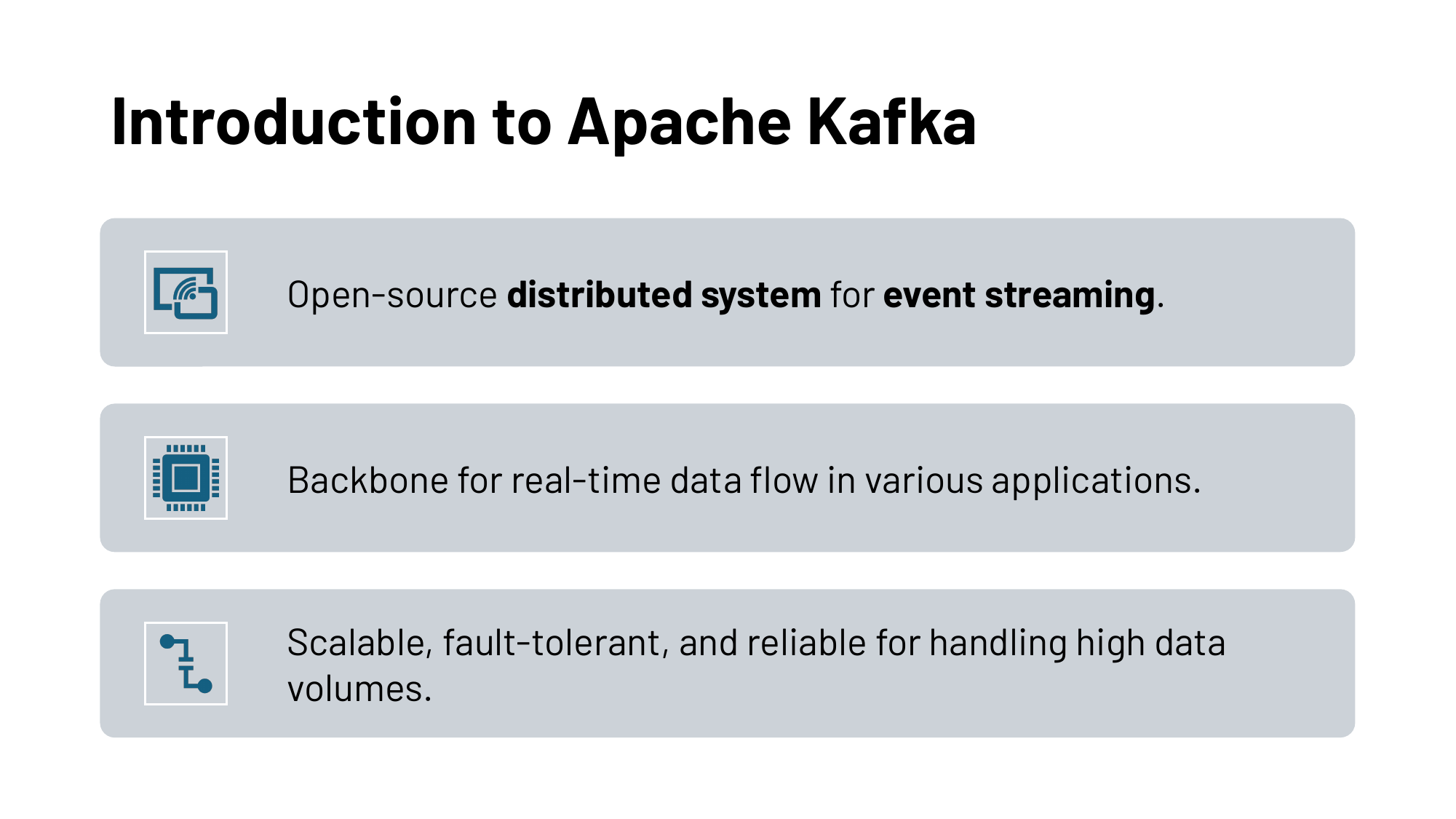

# Introduction to Apache Kafka
Open-source distributed system for event streaming.
Backbone for real-time data flow in various applications.
Scalable, fault-tolerant, and reliable for handling high data volumes.